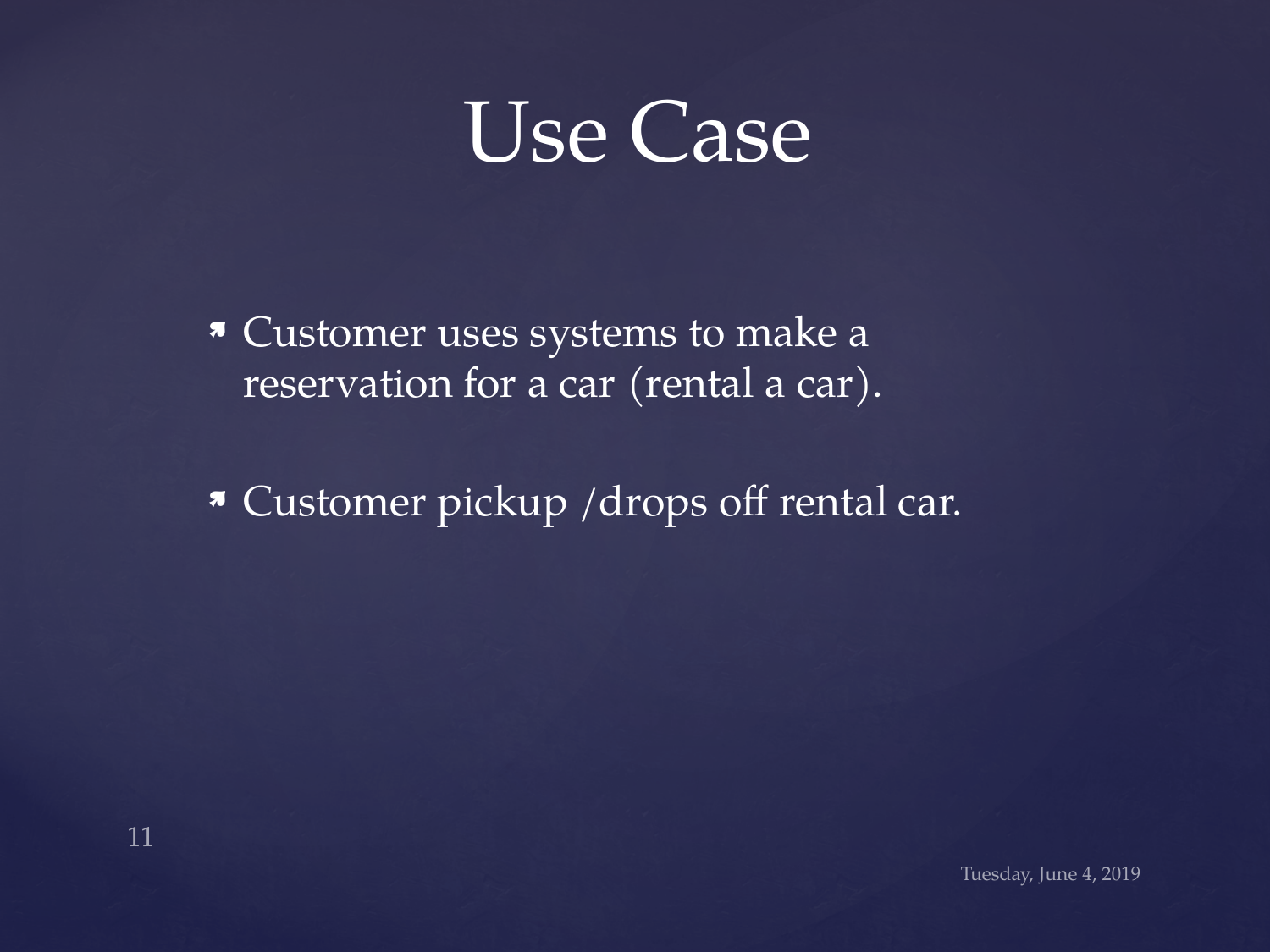

# Use Case

Customer uses systems to make a reservation for a car (rental a car).

Customer pickup /drops off rental car.

11

Tuesday, June 4, 2019